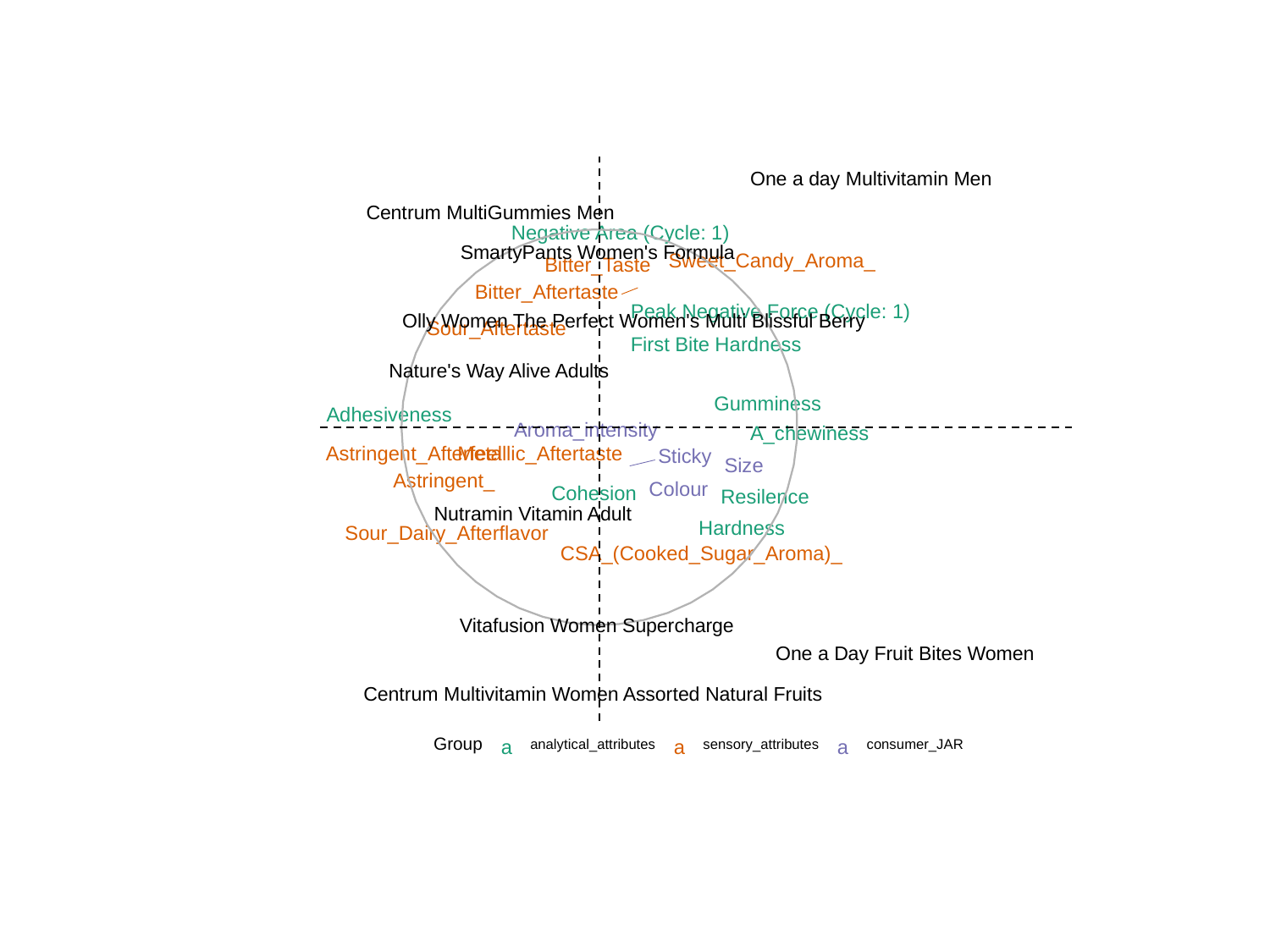

One a day Multivitamin Men
Centrum MultiGummies Men
Negative Area (Cycle: 1)

SmartyPants Women's Formula
Sweet_Candy_Aroma_
Bitter_Taste
Bitter_Aftertaste

Peak Negative Force (Cycle: 1)
Olly Women The Perfect Women's Multi Blissful Berry
Sour_Aftertaste
First Bite Hardness
Nature's Way Alive Adults
Gumminess
Adhesiveness
Aroma_intensity
A_chewiness

Metallic_Aftertaste
Astringent_Afterfeel
Sticky
Size

Astringent_
Colour
Cohesion
Resilence
Nutramin Vitamin Adult
Hardness
Sour_Dairy_Afterflavor
CSA_(Cooked_Sugar_Aroma)_
Vitafusion Women Supercharge
One a Day Fruit Bites Women
Centrum Multivitamin Women Assorted Natural Fruits

Group
analytical_attributes
sensory_attributes
consumer_JAR
a
a
a